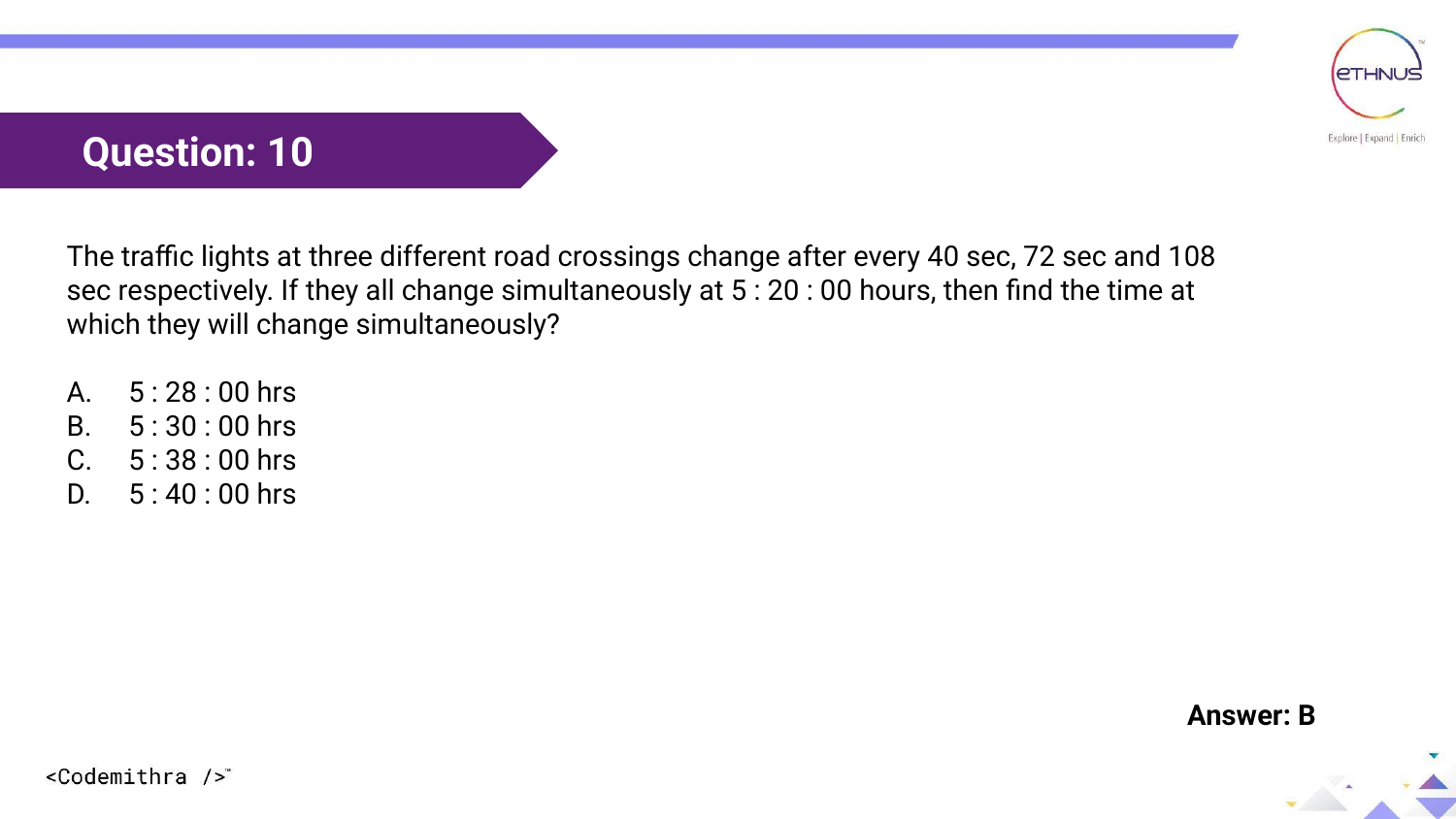

Question: 10
The traffic lights at three different road crossings change after every 40 sec, 72 sec and 108 sec respectively. If they all change simultaneously at 5 : 20 : 00 hours, then find the time at which they will change simultaneously?
 5 : 28 : 00 hrs
 5 : 30 : 00 hrs
 5 : 38 : 00 hrs
 5 : 40 : 00 hrs

 Answer: B